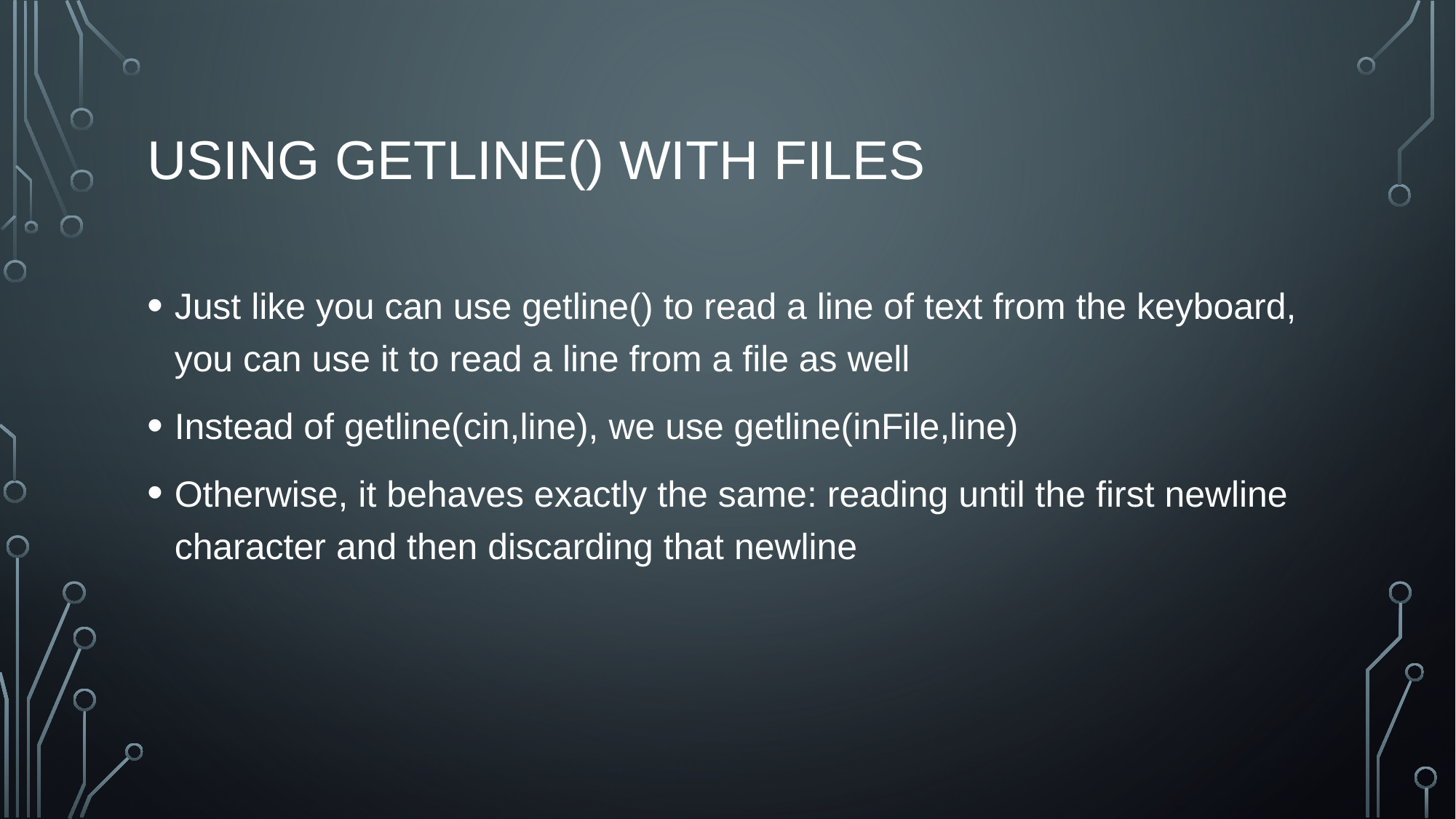

# Using Getline() with files
Just like you can use getline() to read a line of text from the keyboard, you can use it to read a line from a file as well
Instead of getline(cin,line), we use getline(inFile,line)
Otherwise, it behaves exactly the same: reading until the first newline character and then discarding that newline